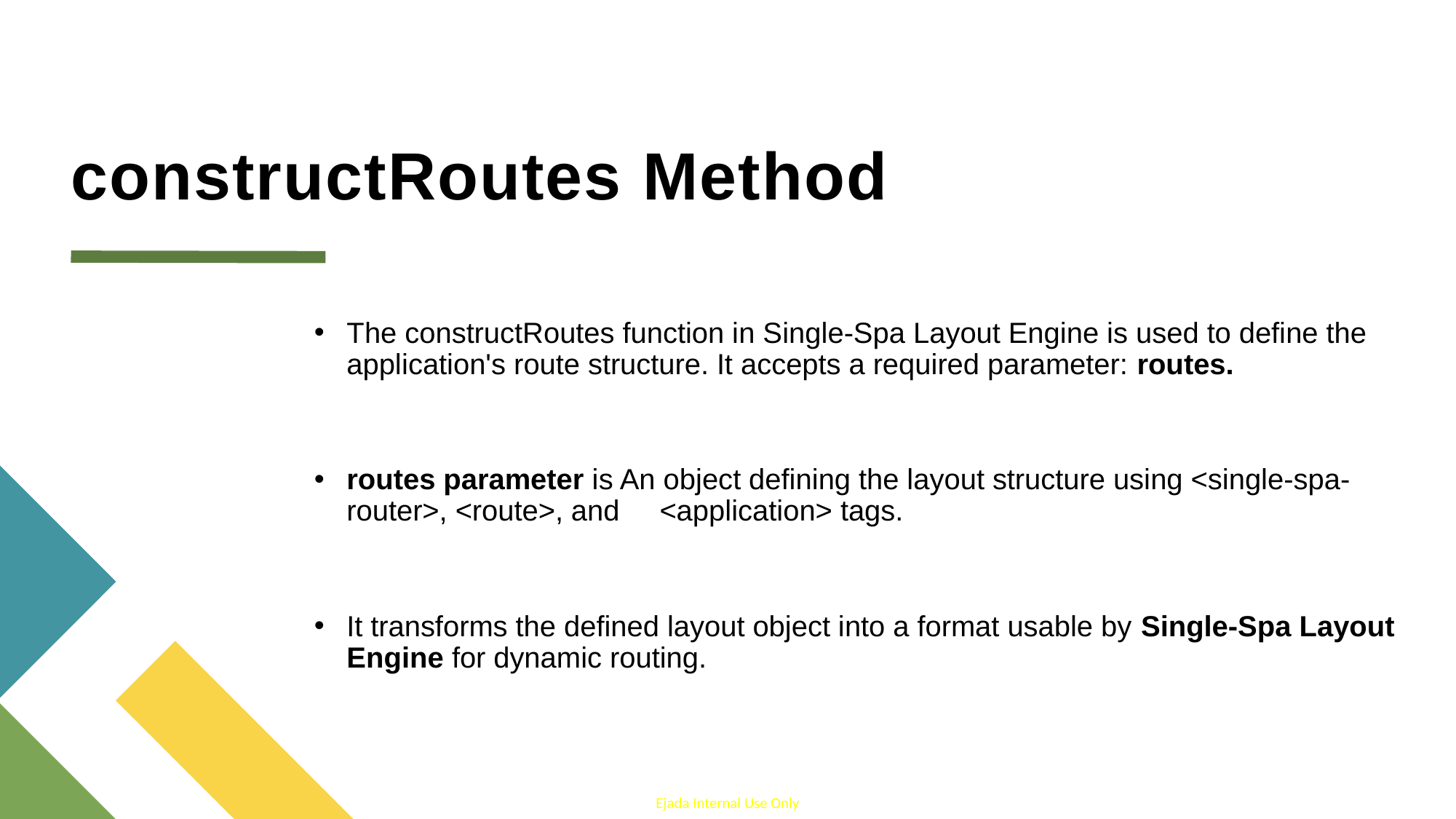

# constructRoutes Method
The constructRoutes function in Single-Spa Layout Engine is used to define the application's route structure. It accepts a required parameter: routes.

routes parameter is An object defining the layout structure using <single-spa-router>, <route>, and     <application> tags.

It transforms the defined layout object into a format usable by Single-Spa Layout Engine for dynamic routing.